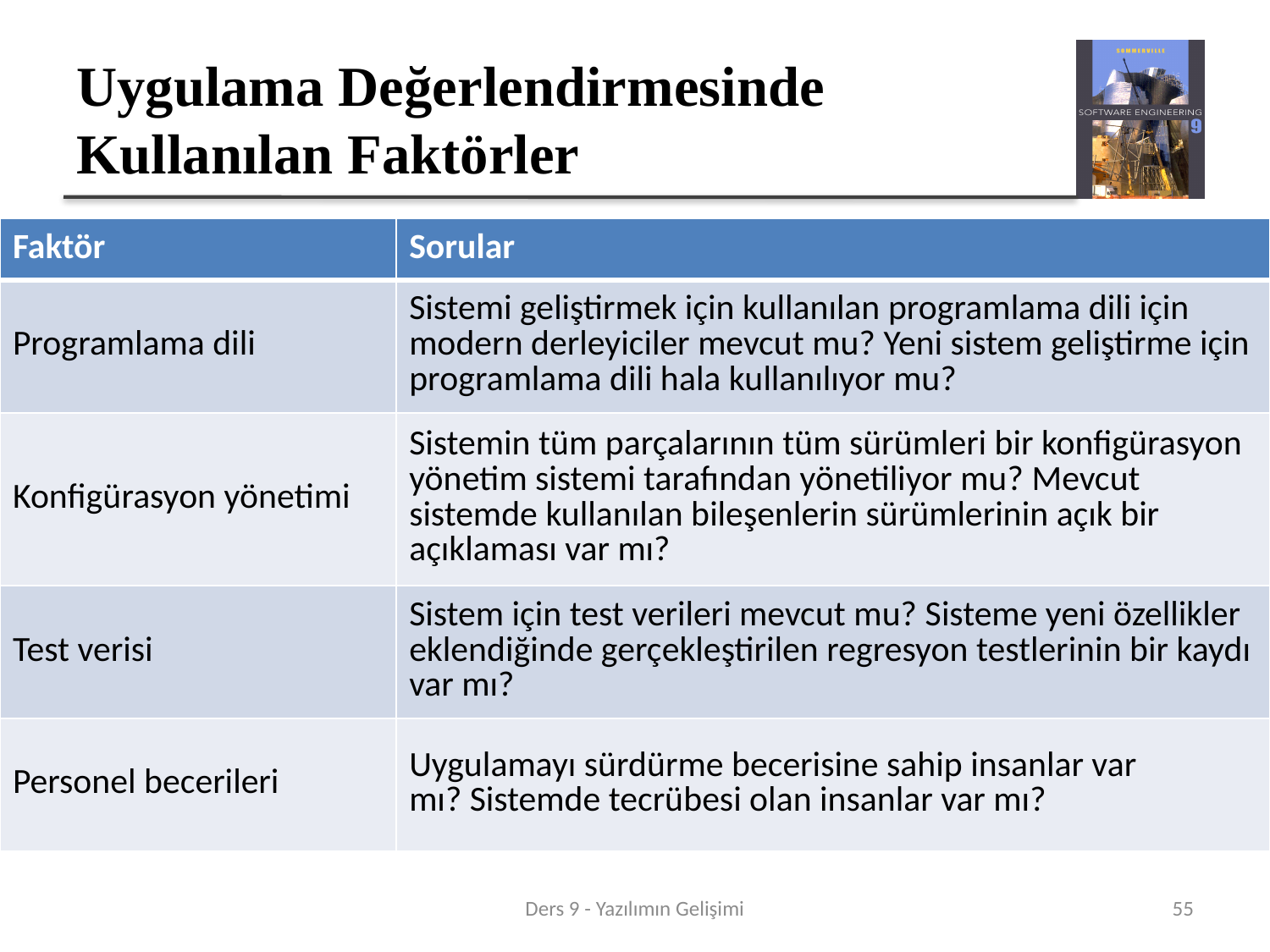

# Uygulama Değerlendirmesinde Kullanılan Faktörler
| Faktör | Sorular |
| --- | --- |
| Programlama dili | Sistemi geliştirmek için kullanılan programlama dili için modern derleyiciler mevcut mu? Yeni sistem geliştirme için programlama dili hala kullanılıyor mu? |
| Konfigürasyon yönetimi | Sistemin tüm parçalarının tüm sürümleri bir konfigürasyon yönetim sistemi tarafından yönetiliyor mu? Mevcut sistemde kullanılan bileşenlerin sürümlerinin açık bir açıklaması var mı? |
| Test verisi | Sistem için test verileri mevcut mu? Sisteme yeni özellikler eklendiğinde gerçekleştirilen regresyon testlerinin bir kaydı var mı? |
| Personel becerileri | Uygulamayı sürdürme becerisine sahip insanlar var mı? Sistemde tecrübesi olan insanlar var mı? |
Ders 9 - Yazılımın Gelişimi
55